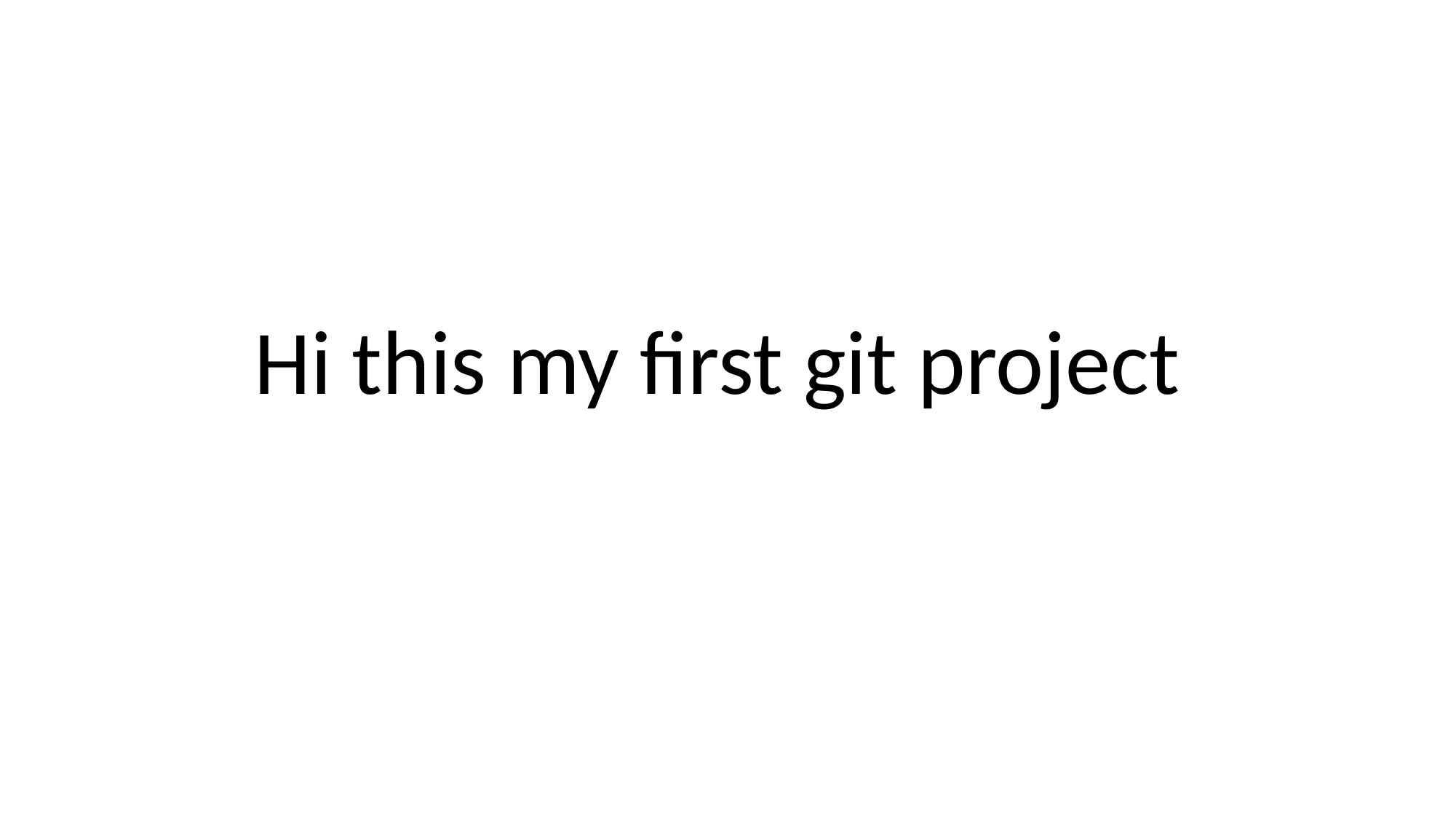

# Hi this my first git project